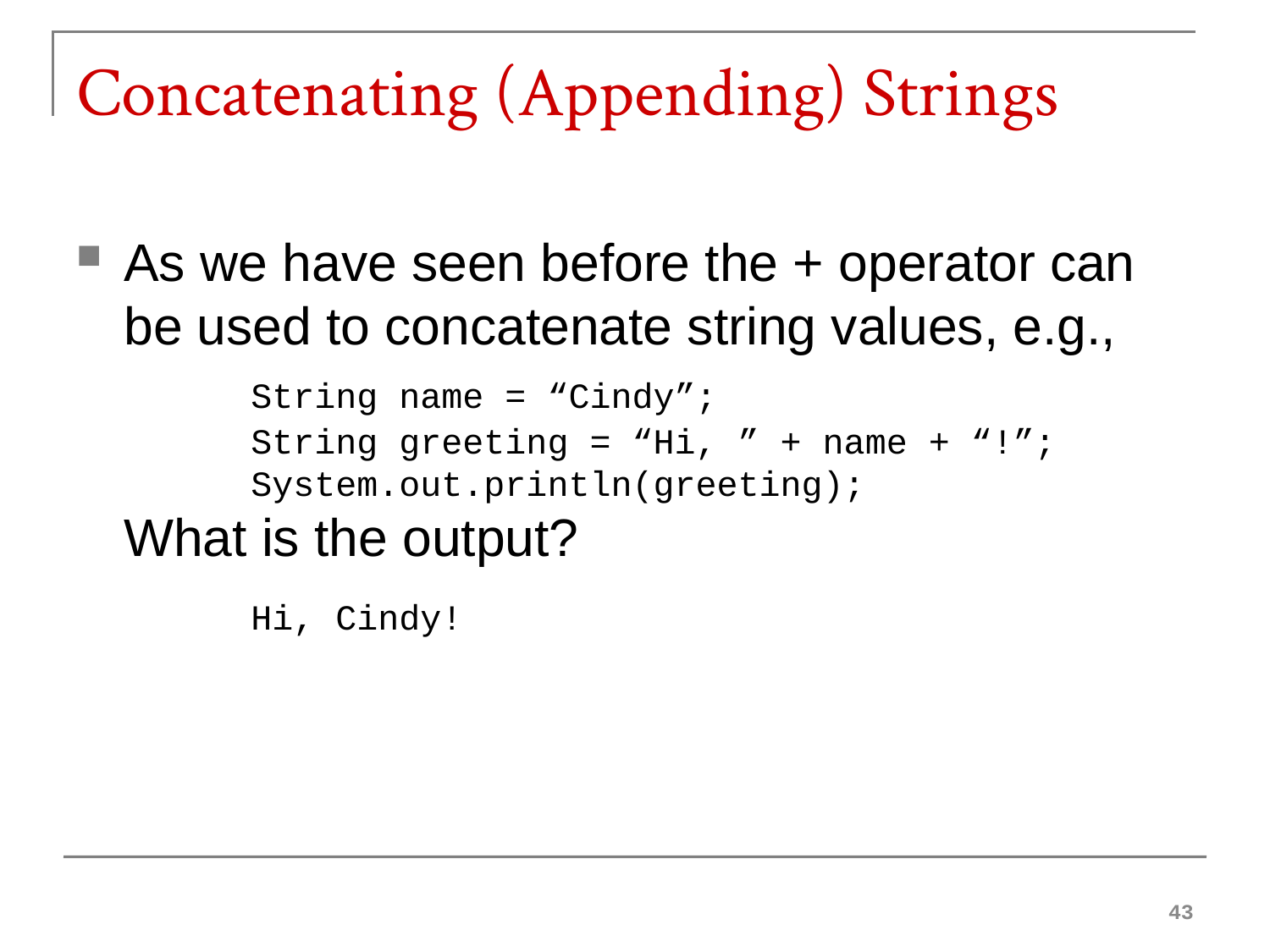

# Concatenating (Appending) Strings
As we have seen before the + operator can be used to concatenate string values, e.g.,
	String name = “Cindy”;
	String greeting = “Hi, ” + name + “!”;
	System.out.println(greeting);
What is the output?
		Hi, Cindy!

43